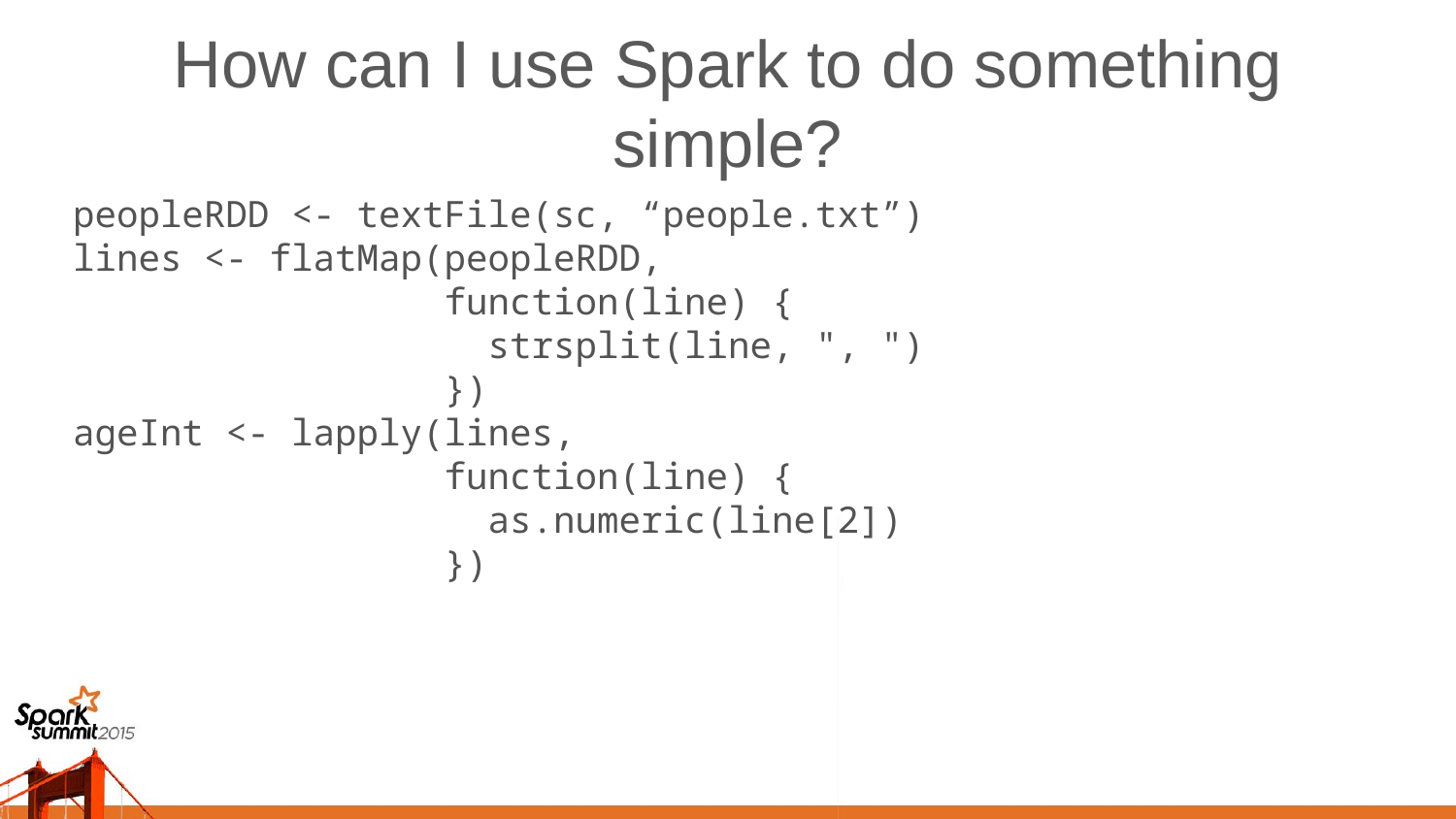

# How can I use Spark to do something simple?
peopleRDD <- textFile(sc, “people.txt”)
lines <- flatMap(peopleRDD,
                 function(line) {
                   strsplit(line, ", ")
                 })
ageInt <- lapply(lines,
                 function(line) {
                   as.numeric(line[2])
                 })
13